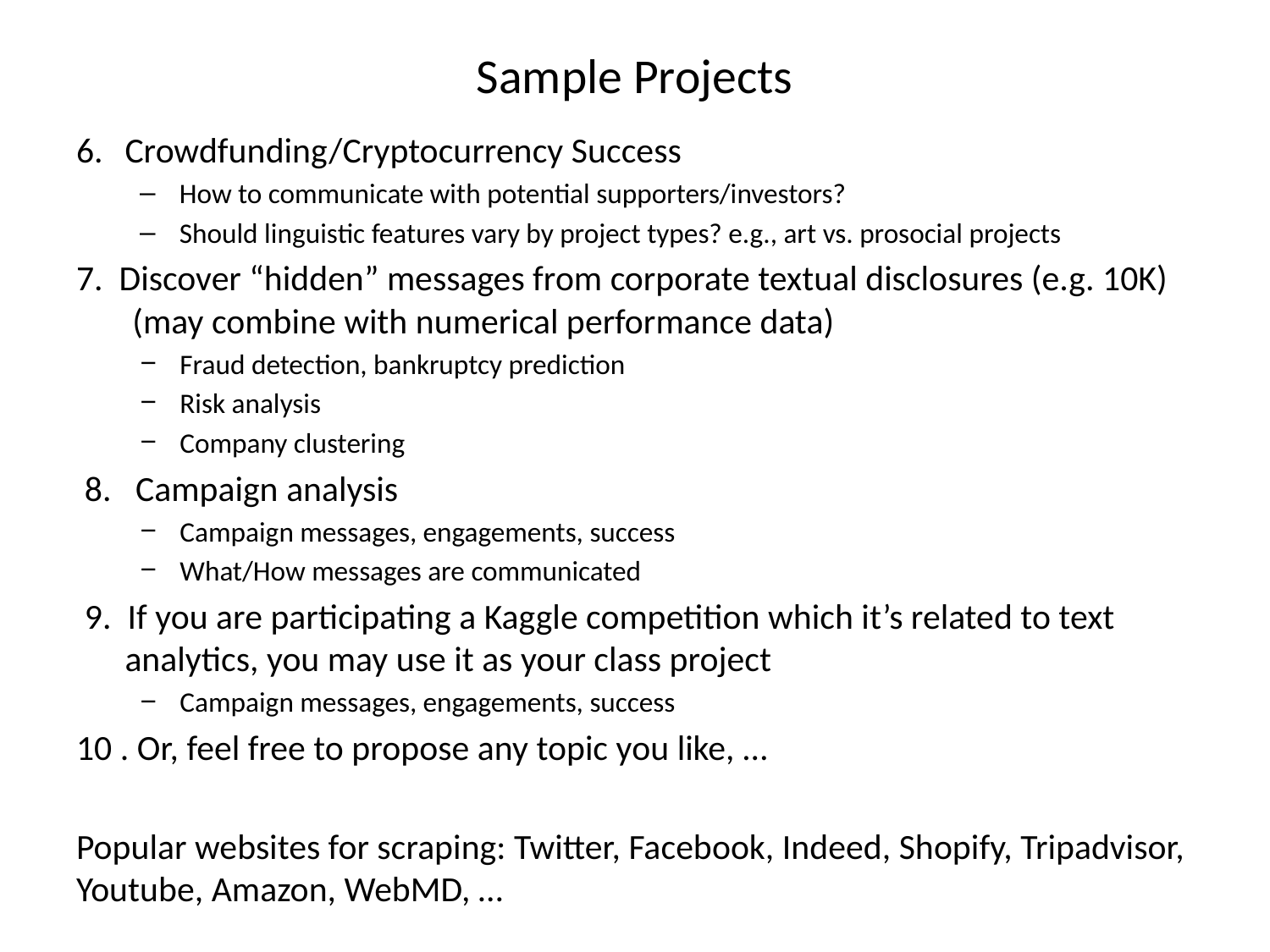

# Sample Projects
Crowdfunding/Cryptocurrency Success
How to communicate with potential supporters/investors?
Should linguistic features vary by project types? e.g., art vs. prosocial projects
7.  Discover “hidden” messages from corporate textual disclosures (e.g. 10K) (may combine with numerical performance data)
Fraud detection, bankruptcy prediction
Risk analysis
Company clustering
8.   Campaign analysis
Campaign messages, engagements, success
What/How messages are communicated
9.  If you are participating a Kaggle competition which it’s related to text analytics, you may use it as your class project
Campaign messages, engagements, success
10 . Or, feel free to propose any topic you like, …

Popular websites for scraping: Twitter, Facebook, Indeed, Shopify, Tripadvisor, Youtube, Amazon, WebMD, …